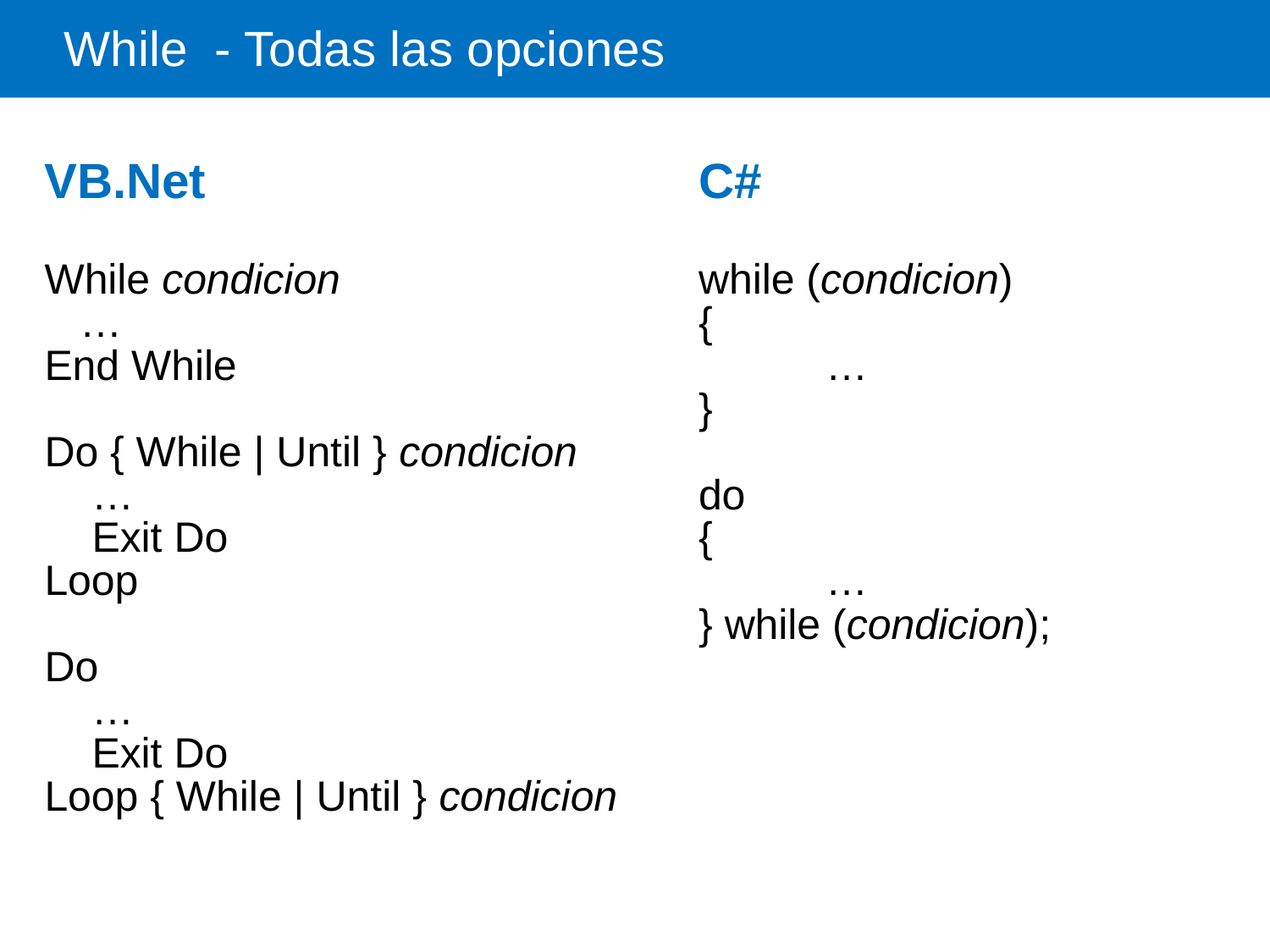

# While  - Todas las opciones
VB.Net

While condicion
   …
End While

Do { While | Until } condicion
    …
    Exit Do
Loop

Do
    …
    Exit Do
Loop { While | Until } condicion
C#

while (condicion)
{
	…
}

do
{
	…
} while (condicion);